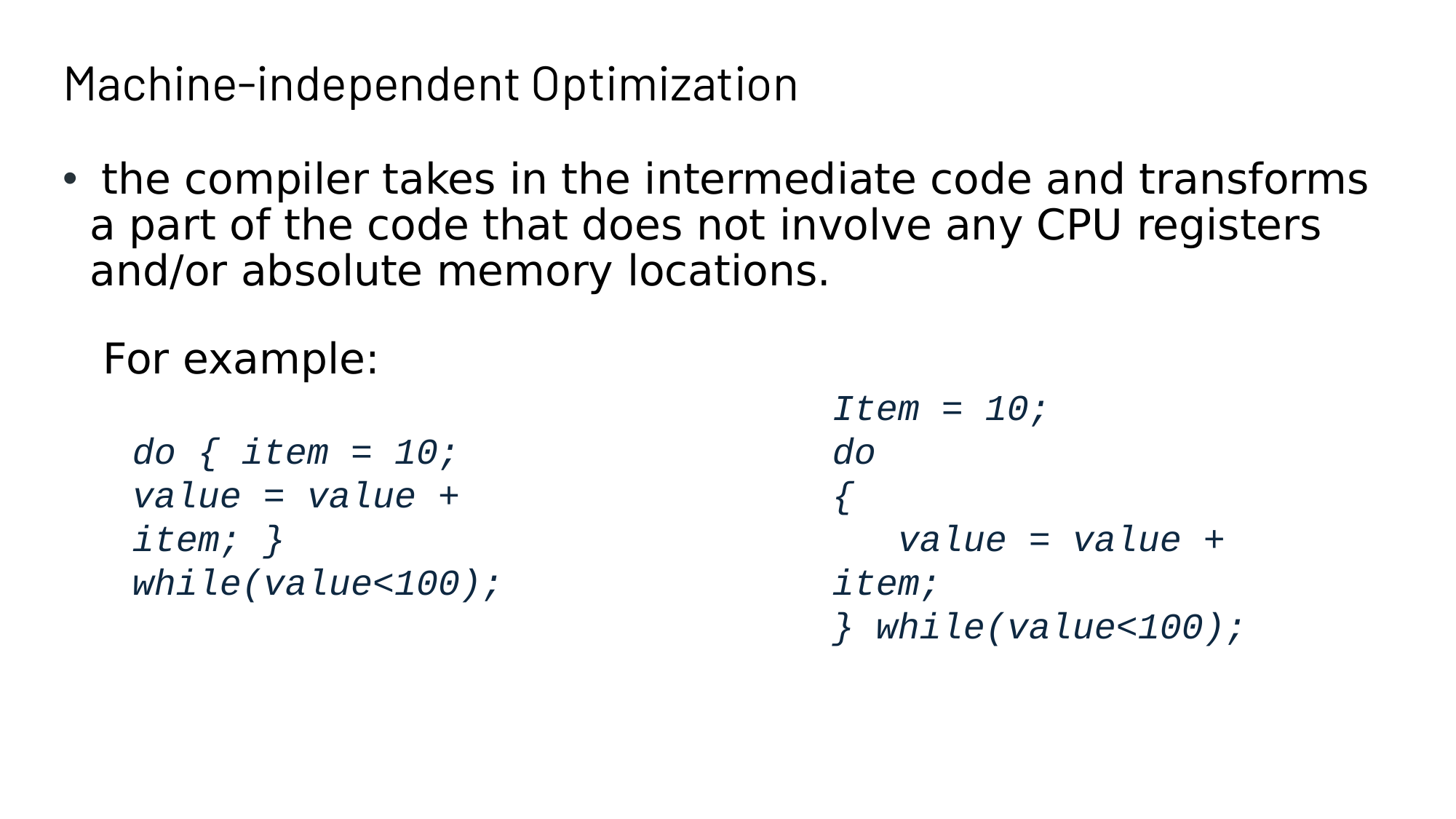

# Machine-independent Optimization
 the compiler takes in the intermediate code and transforms a part of the code that does not involve any CPU registers and/or absolute memory locations.
   For example:
Item = 10;
do
{
   value = value + item;
} while(value<100);
do { item = 10; value = value + item; } while(value<100);